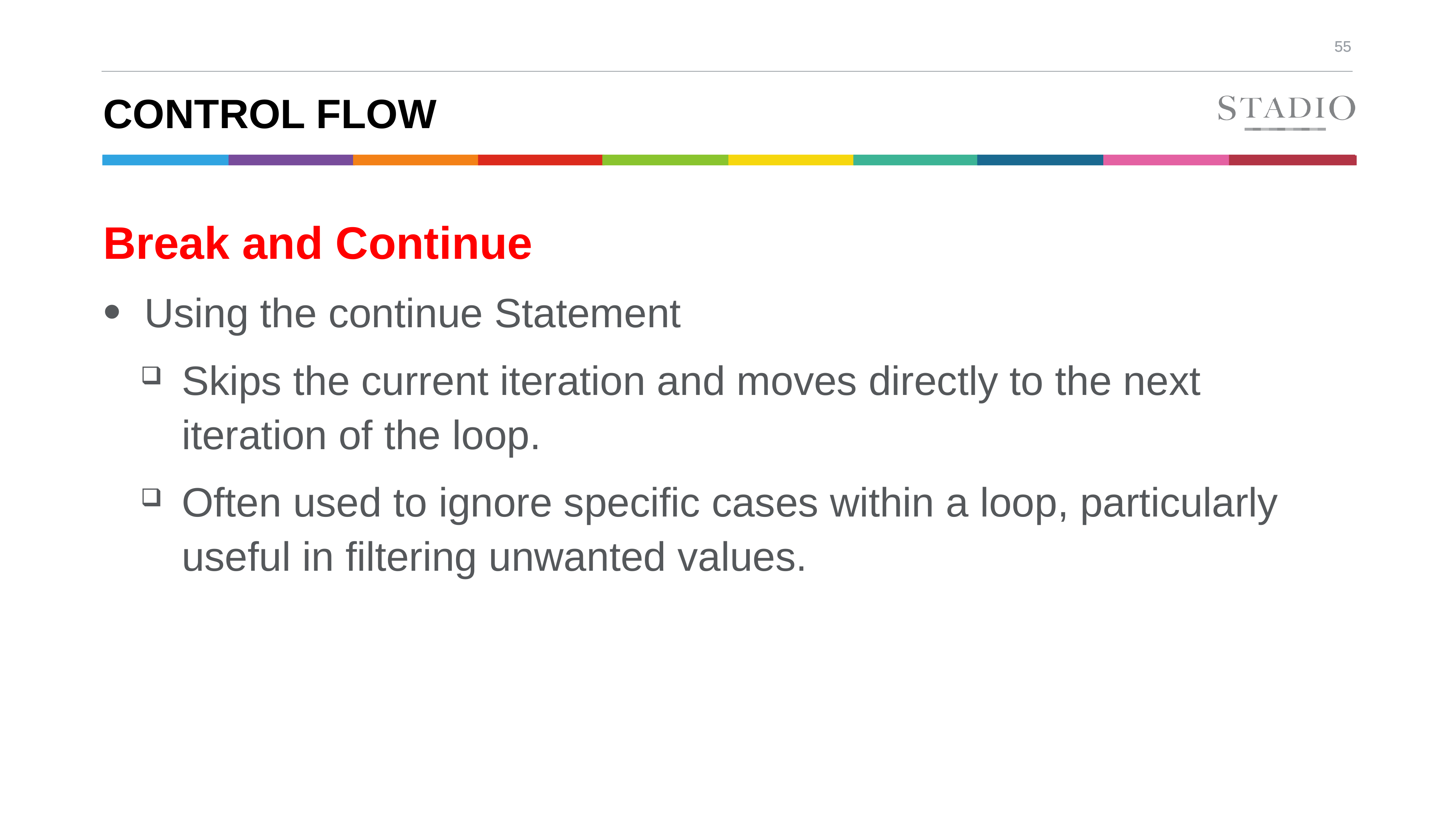

# Control flow

Break and Continue
Using the continue Statement
Skips the current iteration and moves directly to the next iteration of the loop.
Often used to ignore specific cases within a loop, particularly useful in filtering unwanted values.